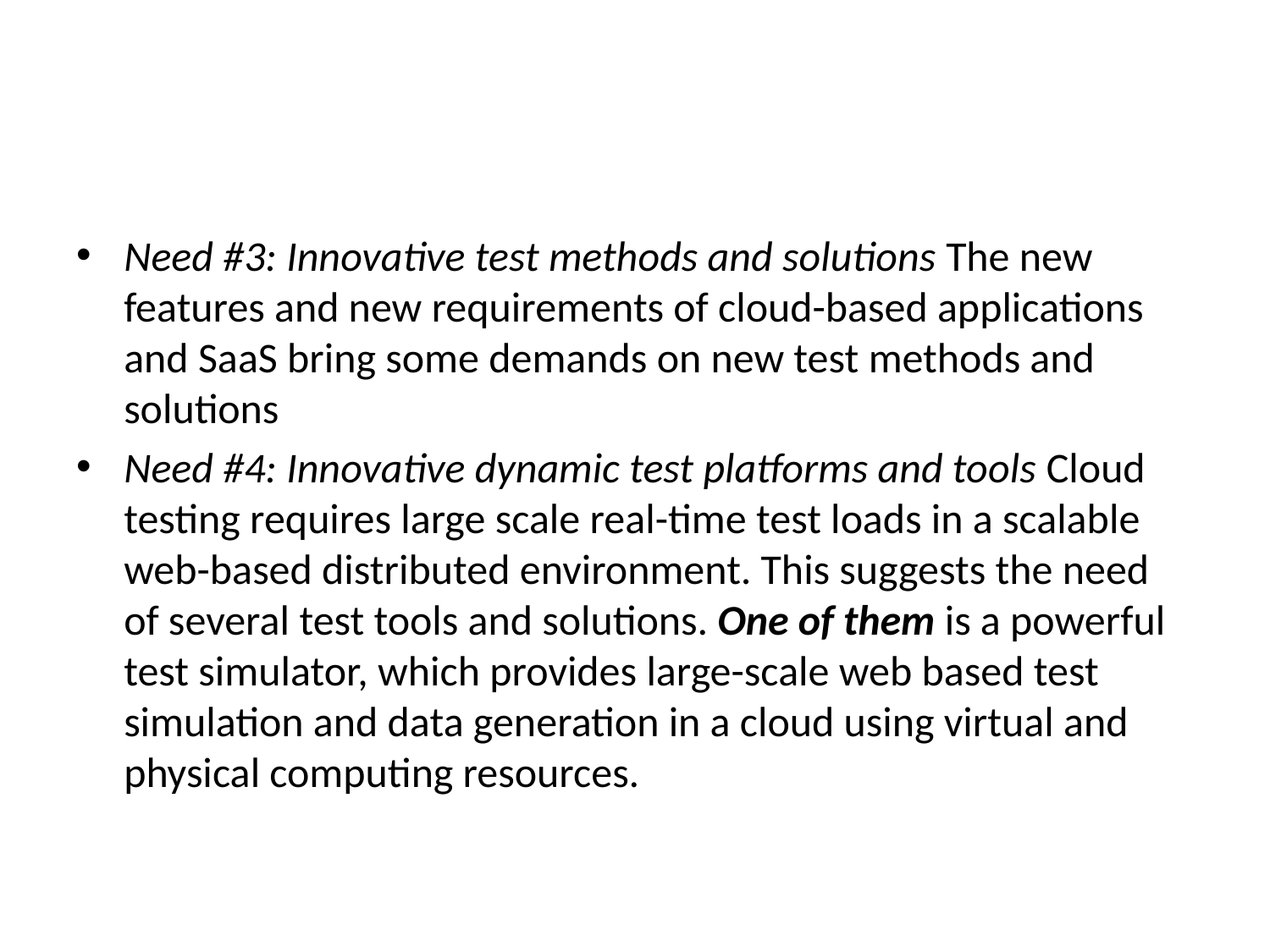

#
Need #3: Innovative test methods and solutions The new features and new requirements of cloud-based applications and SaaS bring some demands on new test methods and solutions
Need #4: Innovative dynamic test platforms and tools Cloud testing requires large scale real-time test loads in a scalable web-based distributed environment. This suggests the need of several test tools and solutions. One of them is a powerful test simulator, which provides large-scale web based test simulation and data generation in a cloud using virtual and physical computing resources.